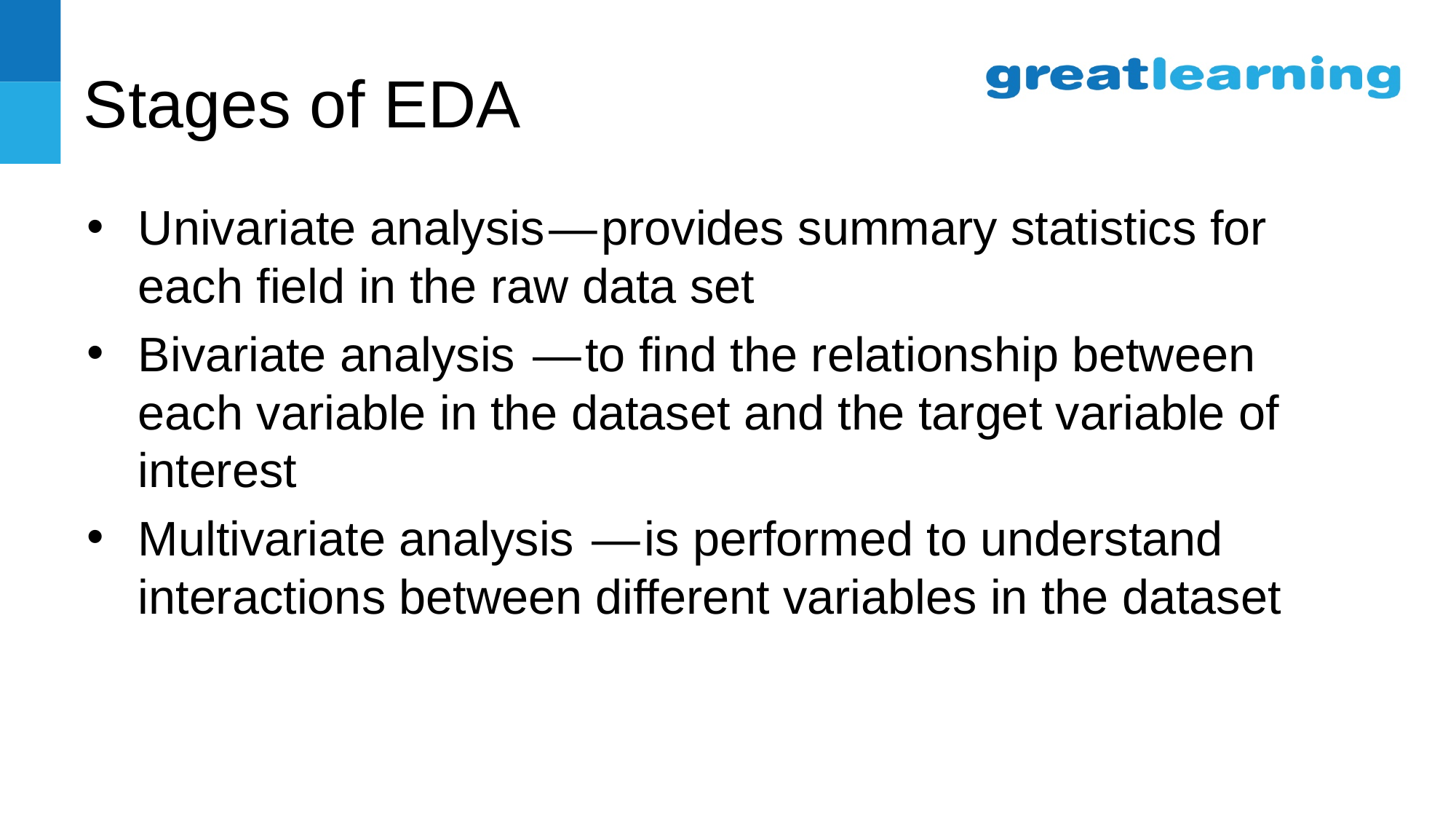

# Stages of EDA
Univariate analysis — provides summary statistics for each field in the raw data set
Bivariate analysis  — to find the relationship between each variable in the dataset and the target variable of interest
Multivariate analysis  — is performed to understand interactions between different variables in the dataset